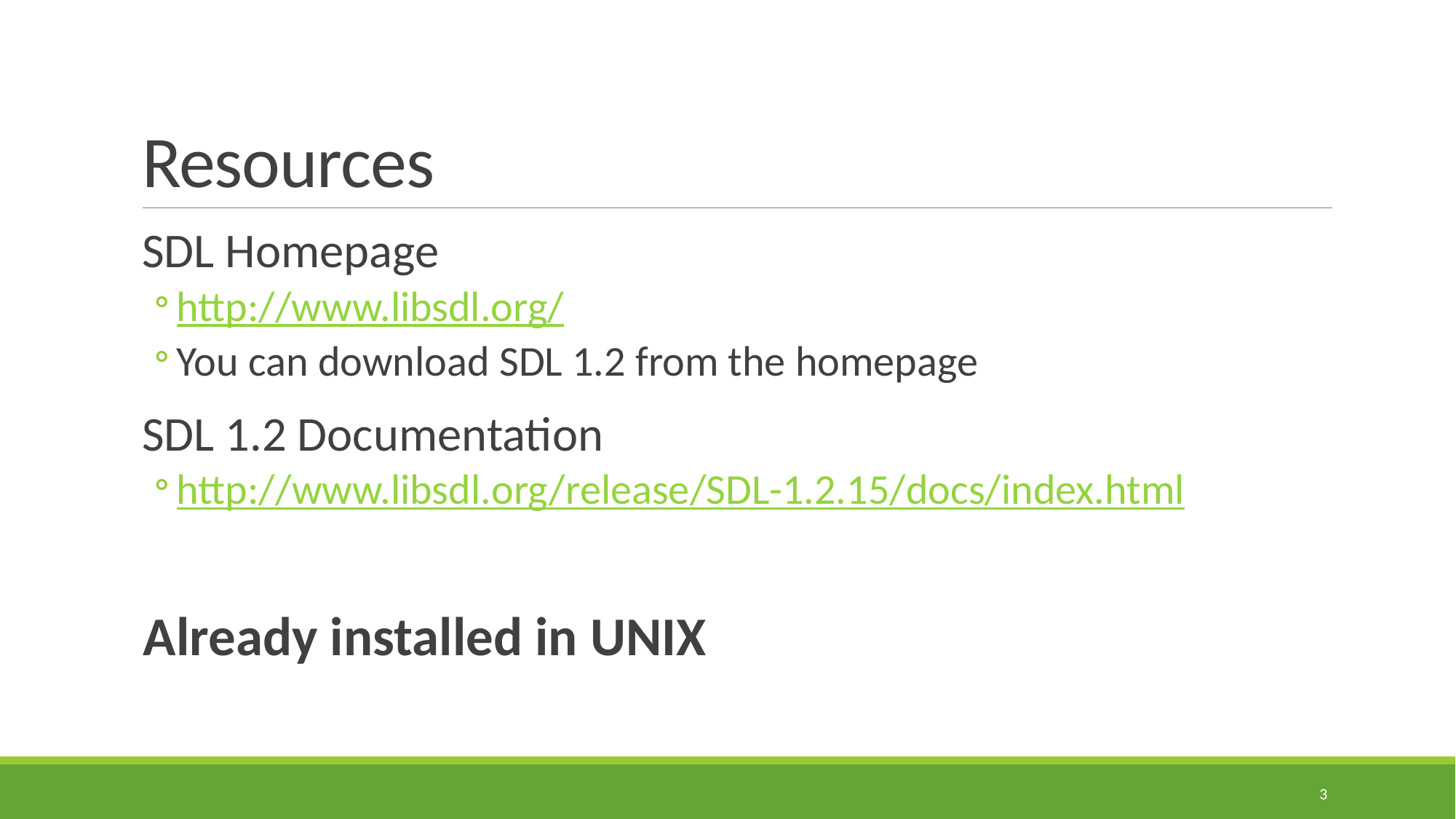

# Resources
SDL Homepage
http://www.libsdl.org/
You can download SDL 1.2 from the homepage
SDL 1.2 Documentation
http://www.libsdl.org/release/SDL-1.2.15/docs/index.html

Already installed in UNIX
3